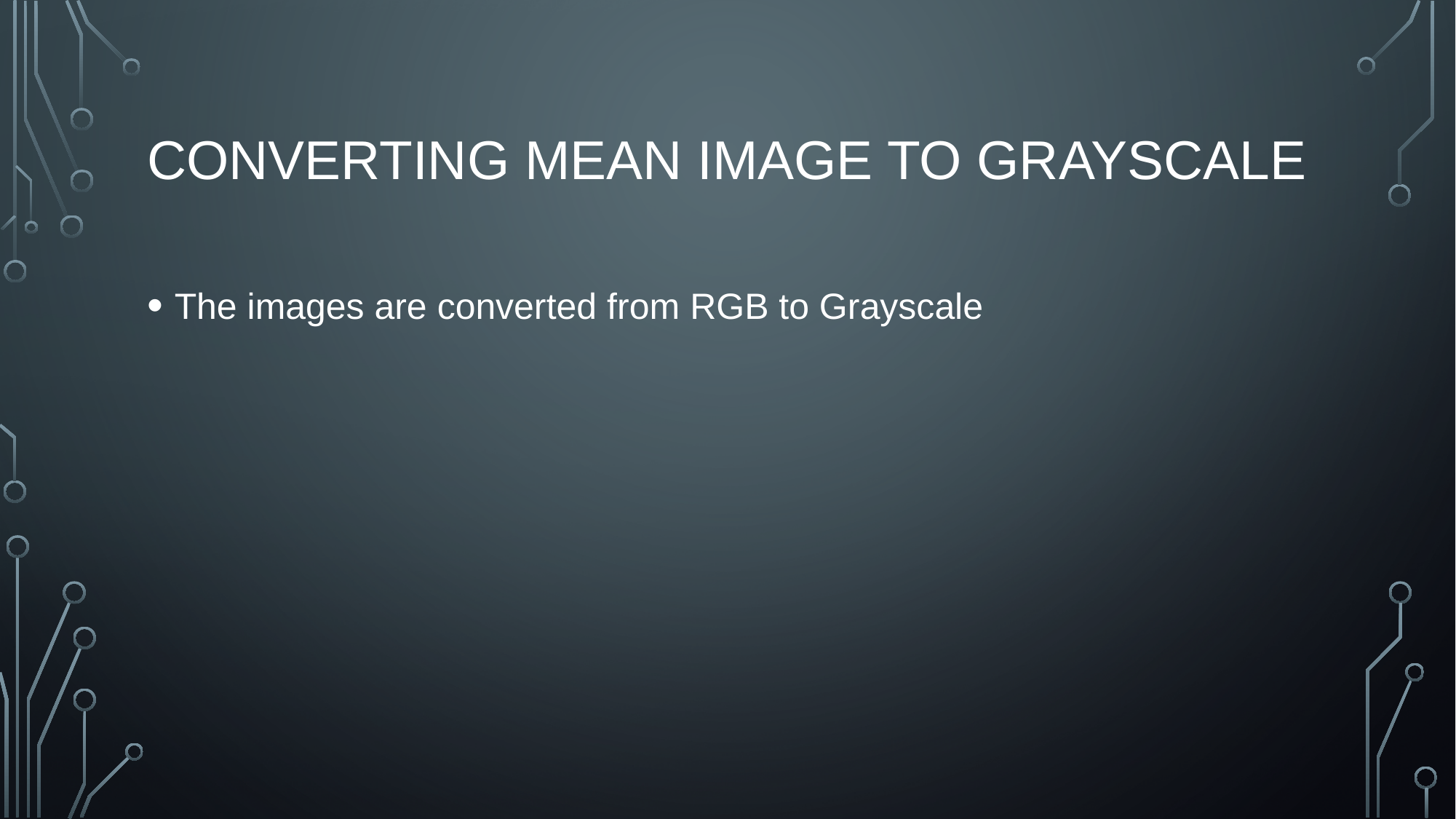

# Converting Mean Image to Grayscale
The images are converted from RGB to Grayscale